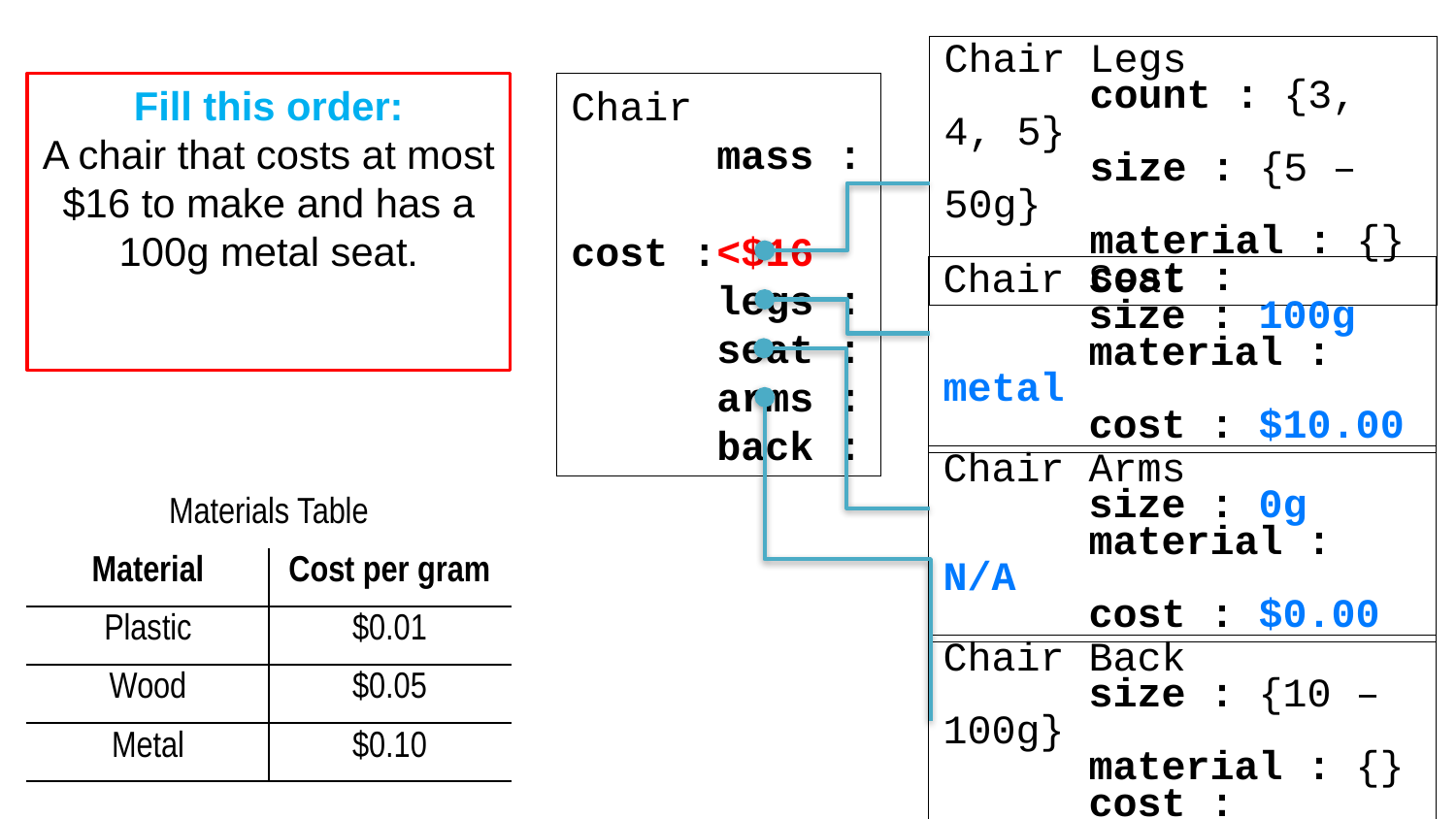

Chair Legs
	count : {3, 4, 5}
	size : {5 – 50g}
	material : {}
	cost :
Fill this order:
A chair that costs at most $16 to make and has a 100g metal seat.
Chair
	mass :
	cost :<$16
	legs :
	seat :
	arms :
	back :
Chair Seat
	size : 100g
	material : metal
	cost : $10.00
Chair Arms
	size : 0g
	material : N/A
	cost : $0.00
| Materials Table |  |
| --- | --- |
| Material | Cost per gram |
| Plastic | $0.01 |
| Wood | $0.05 |
| Metal | $0.10 |
Chair Back
	size : {10 – 100g}
	material : {}
	cost :